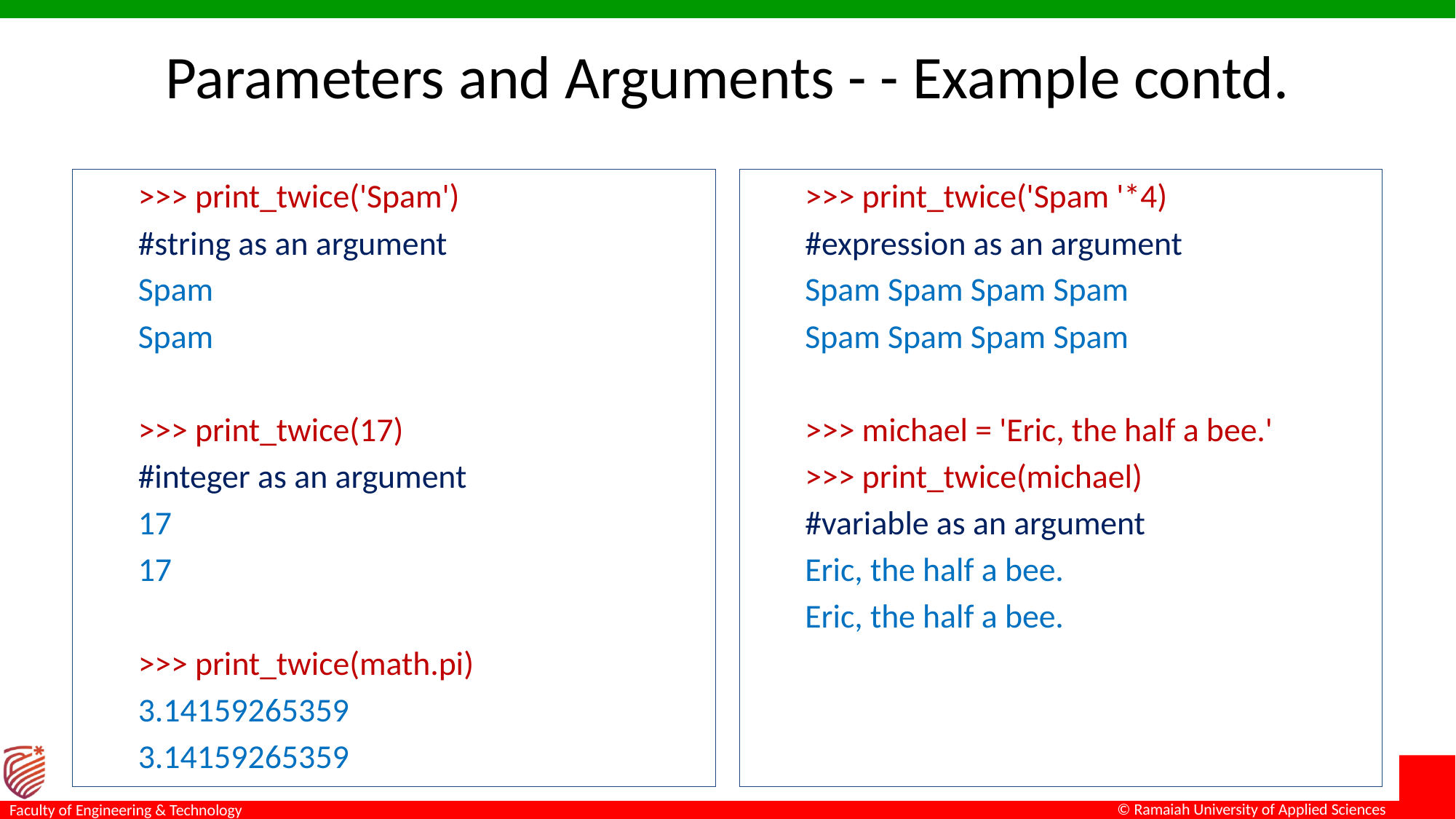

# Parameters and Arguments - - Example contd.
>>> print_twice('Spam')
#string as an argument
Spam
Spam

>>> print_twice(17)
#integer as an argument
17
17

>>> print_twice(math.pi)
3.14159265359
3.14159265359

>>> print_twice('Spam '*4)
#expression as an argument
Spam Spam Spam Spam
Spam Spam Spam Spam

>>> michael = 'Eric, the half a bee.'
>>> print_twice(michael)
#variable as an argument
Eric, the half a bee.
Eric, the half a bee.